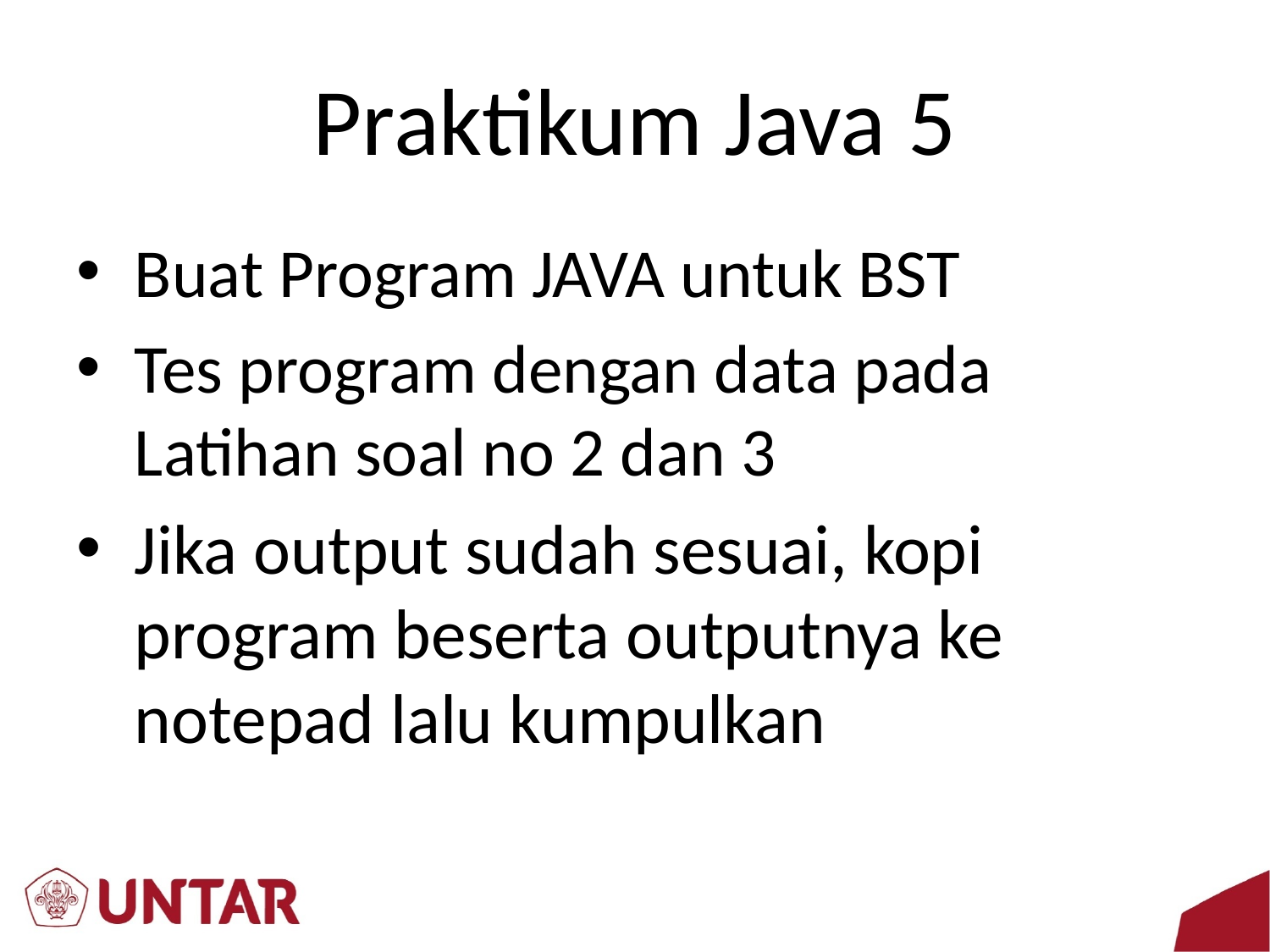

# Praktikum Java 5
Buat Program JAVA untuk BST
Tes program dengan data pada Latihan soal no 2 dan 3
Jika output sudah sesuai, kopi program beserta outputnya ke notepad lalu kumpulkan